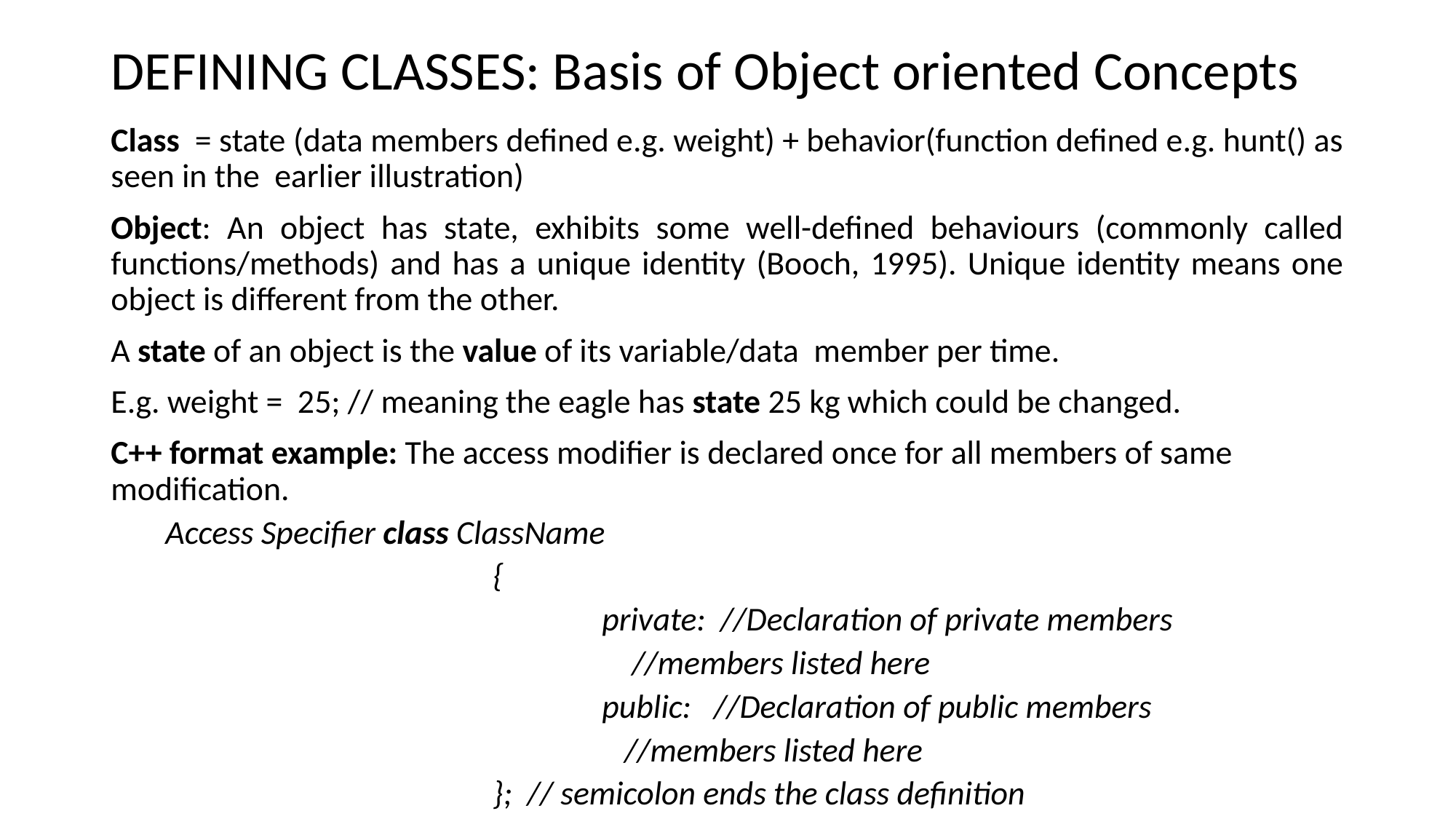

# DEFINING CLASSES: Basis of Object oriented Concepts
Class  = state (data members defined e.g. weight) + behavior(function defined e.g. hunt() as seen in the  earlier illustration)
Object: An object has state, exhibits some well-defined behaviours (commonly called functions/methods) and has a unique identity (Booch, 1995). Unique identity means one object is different from the other.
A state of an object is the value of its variable/data  member per time.
E.g. weight =  25; // meaning the eagle has state 25 kg which could be changed.
C++ format example: The access modifier is declared once for all members of same modification.
Access Specifier class ClassName
			{
				private:  //Declaration of private members
				    //members listed here
				public:   //Declaration of public members
				   //members listed here
			};  // semicolon ends the class definition